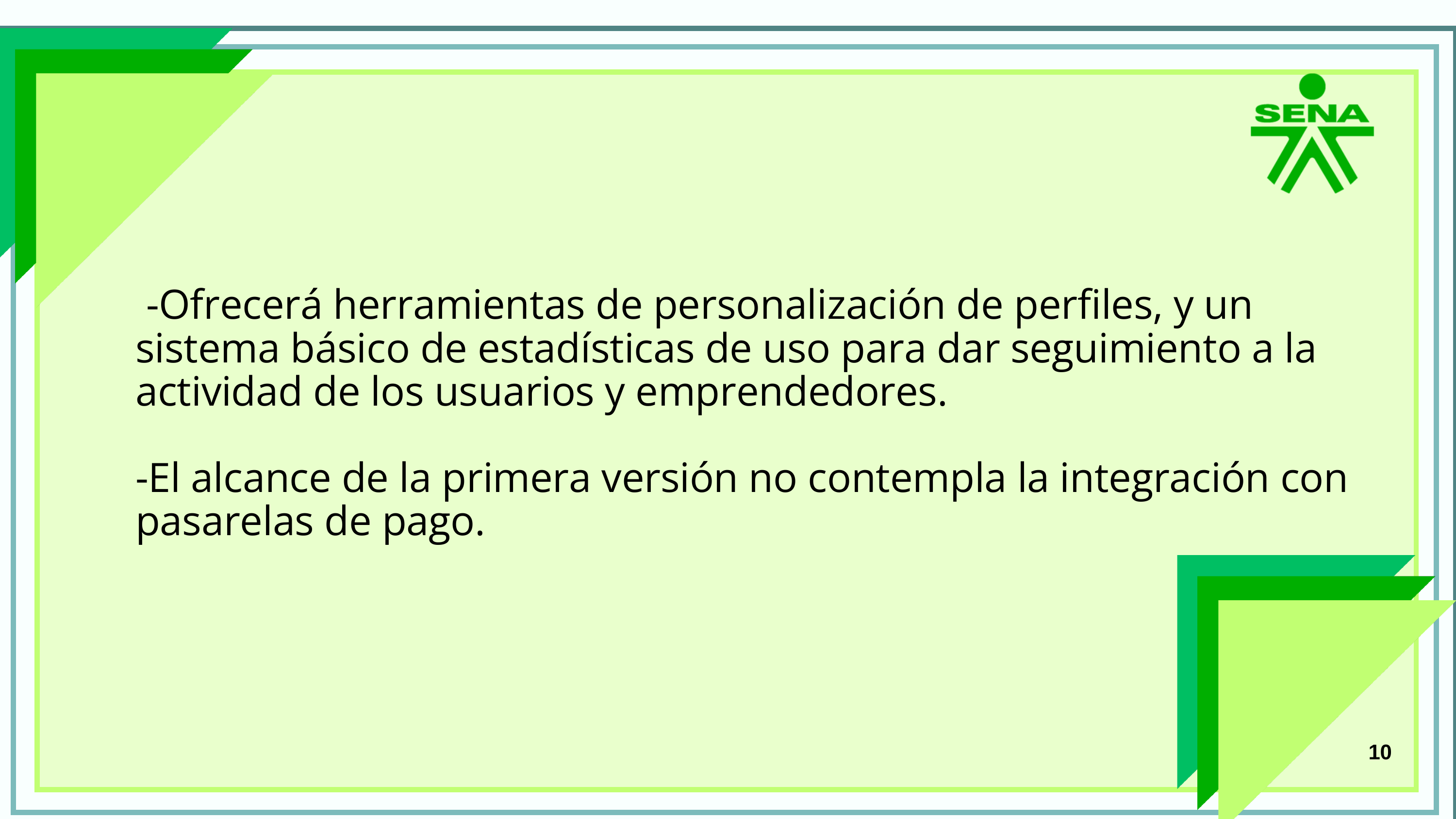

-Ofrecerá herramientas de personalización de perfiles, y un sistema básico de estadísticas de uso para dar seguimiento a la actividad de los usuarios y emprendedores.

-El alcance de la primera versión no contempla la integración con pasarelas de pago.

10